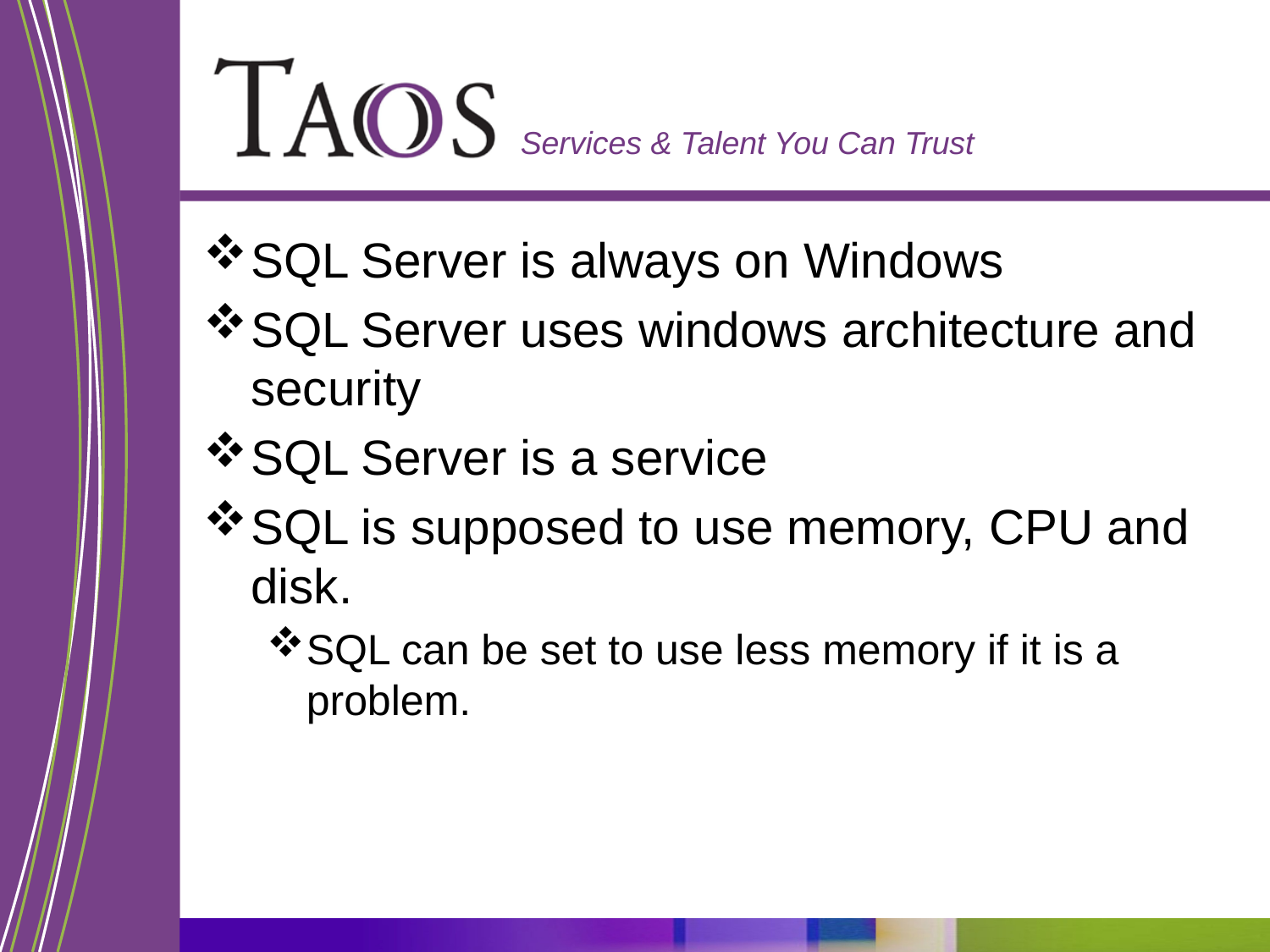

SQL Server is always on Windows
SQL Server uses windows architecture and security
SQL Server is a service
SQL is supposed to use memory, CPU and disk.
SQL can be set to use less memory if it is a problem.